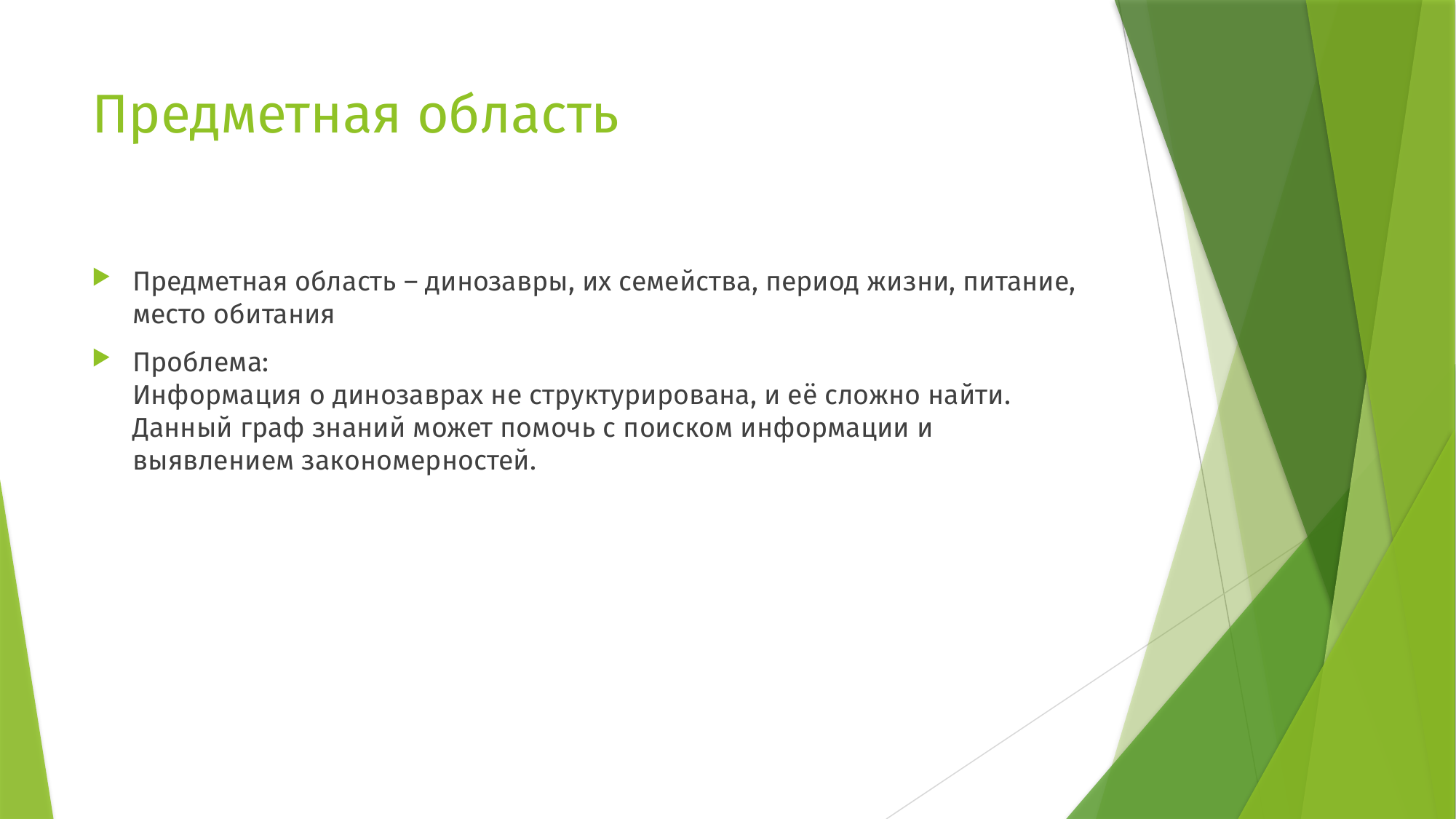

# Предметная область
Предметная область – динозавры, их семейства, период жизни, питание, место обитания
Проблема:
Информация о динозаврах не структурирована, и её сложно найти. Данный граф знаний может помочь с поиском информации и выявлением закономерностей.